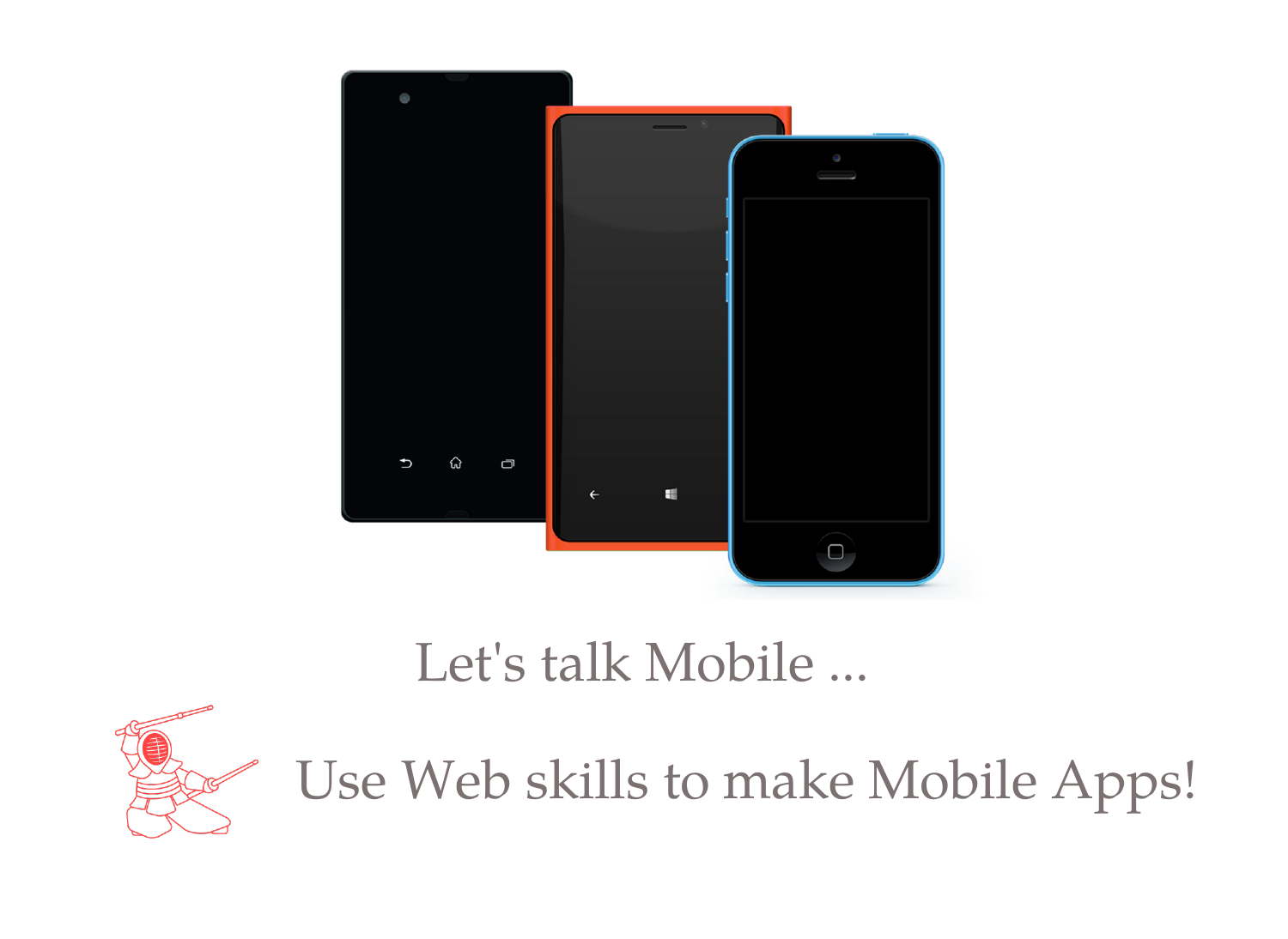

Let's talk Mobile ...

Use Web skills to make Mobile Apps!